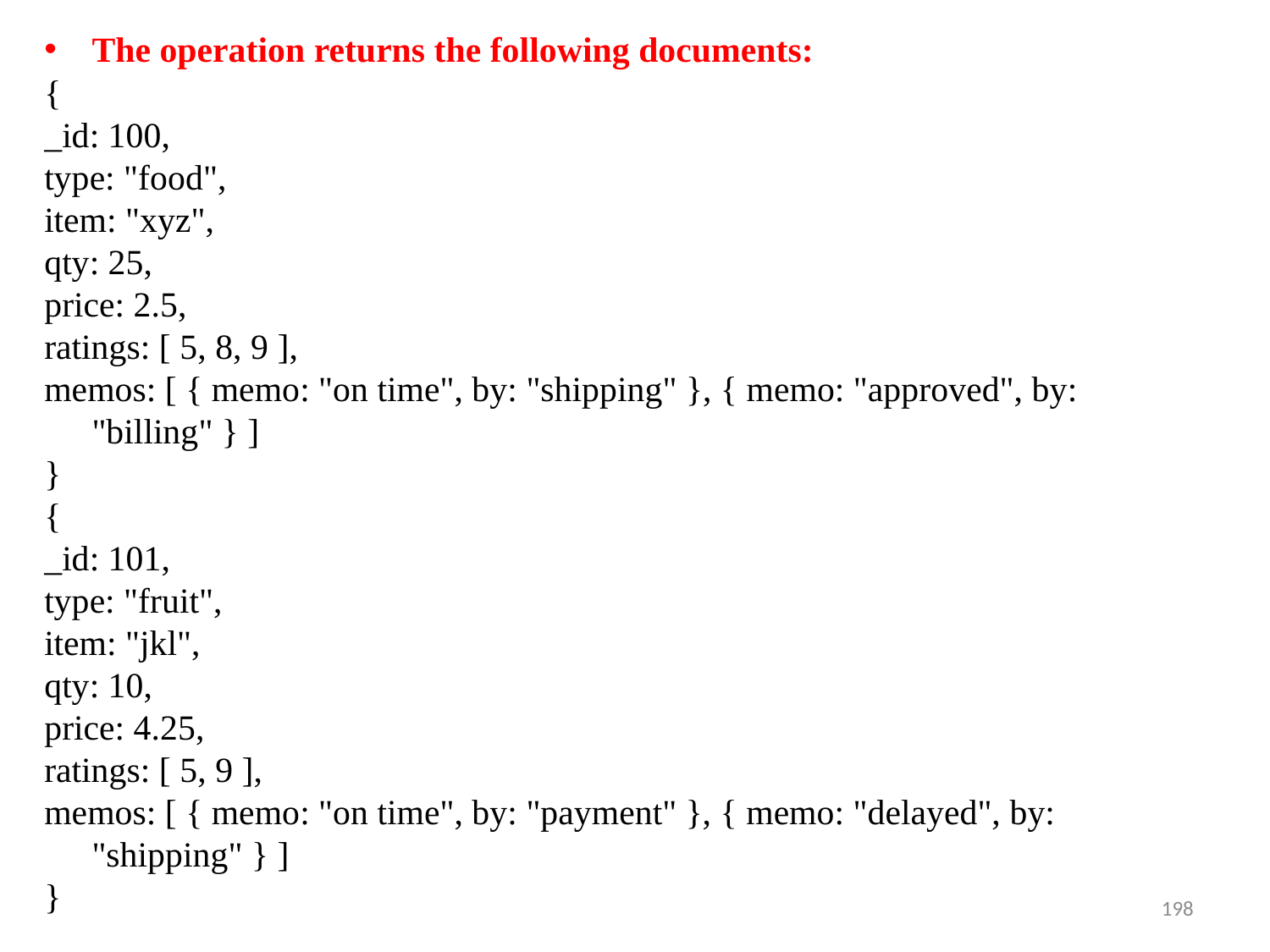

The operation returns the following documents:
{
_id: 100,
type: "food",
item: "xyz",
qty: 25,
price: 2.5,
ratings: [ 5, 8, 9 ],
memos: [ { memo: "on time", by: "shipping" }, { memo: "approved", by: "billing" } ]
}
{
_id: 101,
type: "fruit",
item: "jkl",
qty: 10,
price: 4.25,
ratings: [ 5, 9 ],
memos: [ { memo: "on time", by: "payment" }, { memo: "delayed", by: "shipping" } ]
}
198